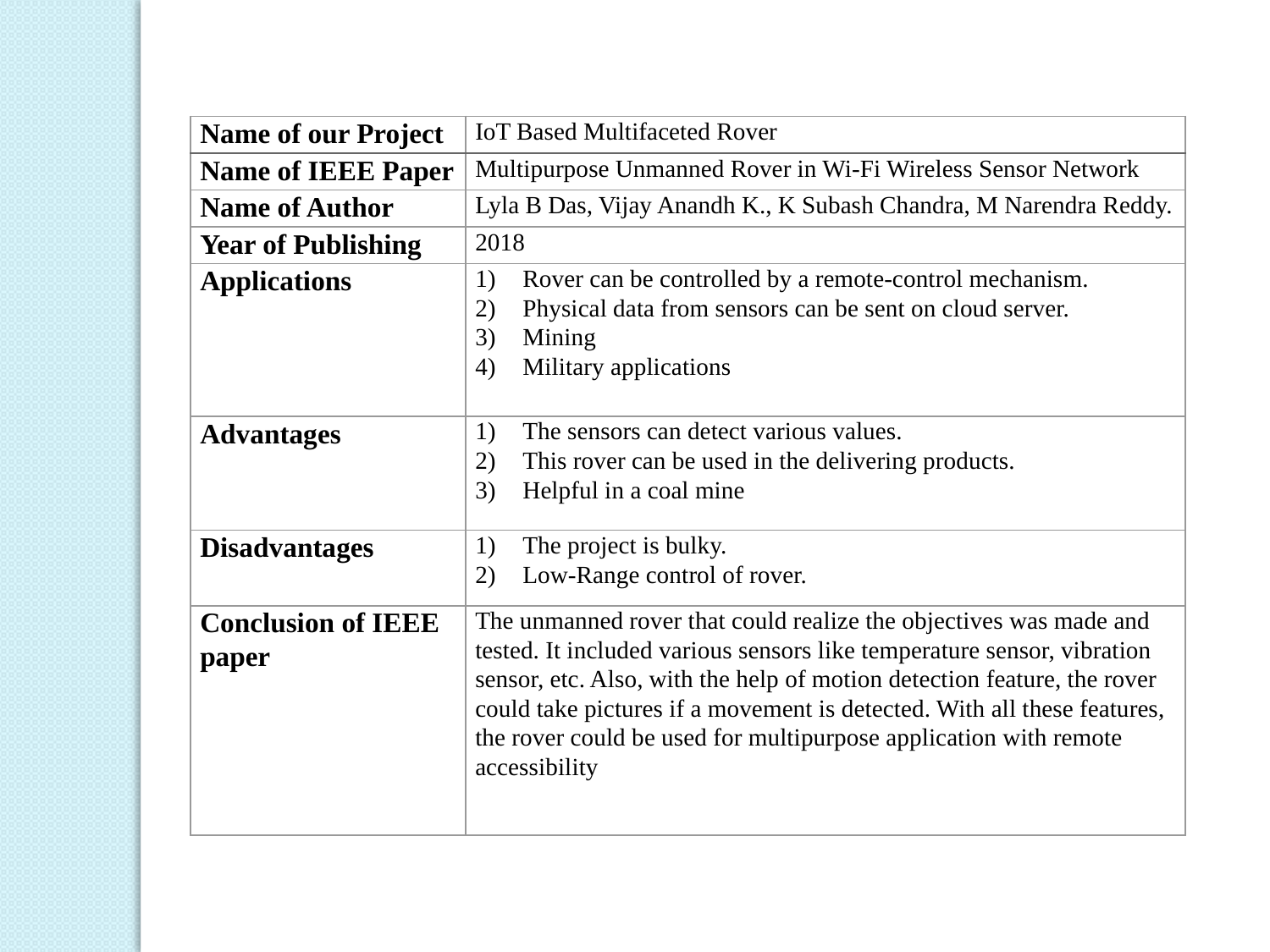

| Name of our Project | IoT Based Multifaceted Rover |
| --- | --- |
| Name of IEEE Paper | Multipurpose Unmanned Rover in Wi-Fi Wireless Sensor Network |
| Name of Author | Lyla B Das, Vijay Anandh K., K Subash Chandra, M Narendra Reddy. |
| Year of Publishing | 2018 |
| Applications | Rover can be controlled by a remote-control mechanism. Physical data from sensors can be sent on cloud server. Mining Military applications |
| Advantages | The sensors can detect various values. This rover can be used in the delivering products. Helpful in a coal mine |
| Disadvantages | The project is bulky. Low-Range control of rover. |
| Conclusion of IEEE paper | The unmanned rover that could realize the objectives was made and tested. It included various sensors like temperature sensor, vibration sensor, etc. Also, with the help of motion detection feature, the rover could take pictures if a movement is detected. With all these features, the rover could be used for multipurpose application with remote accessibility |